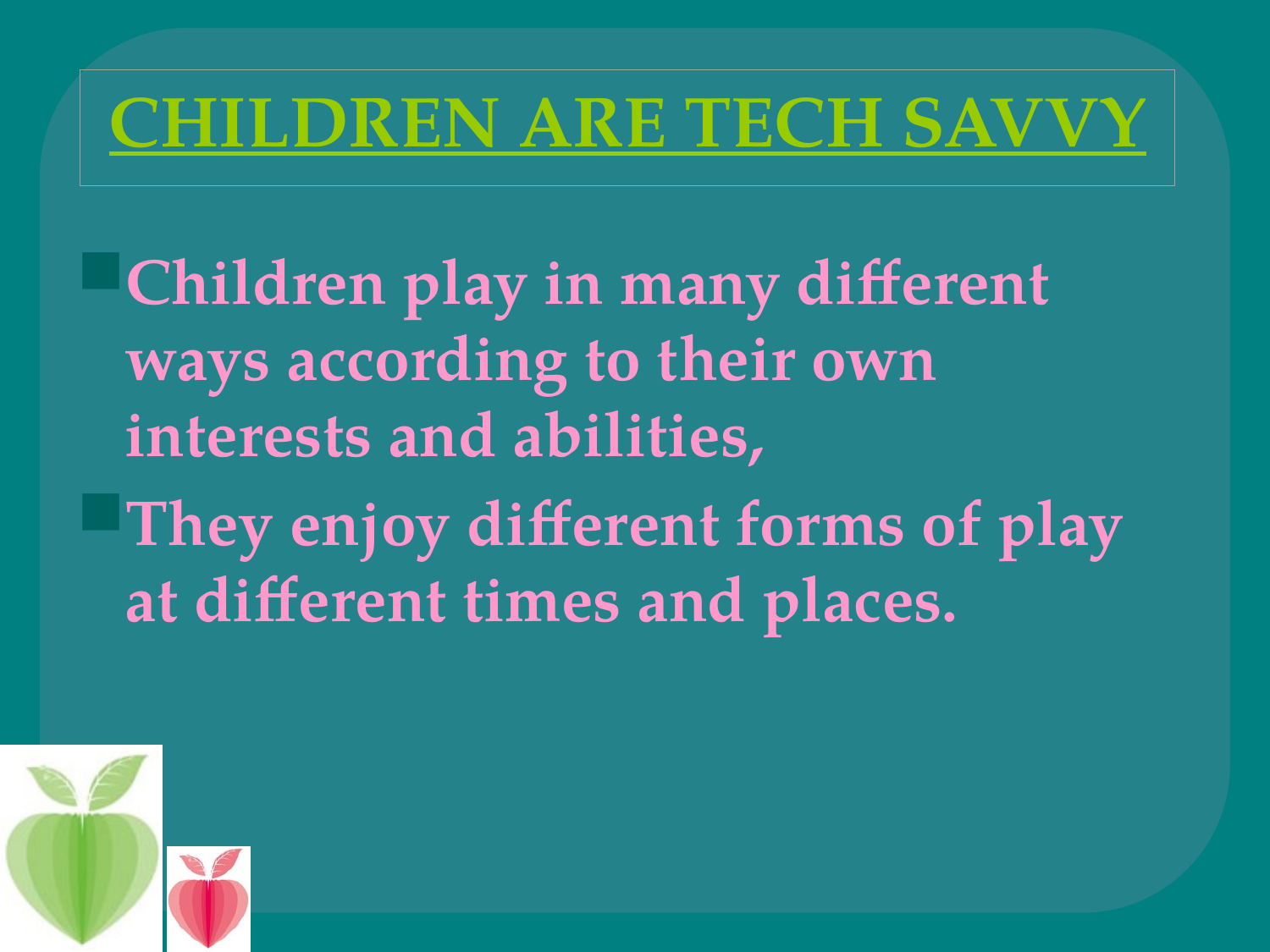

CHILDREN ARE TECH SAVVY
Children play in many different ways according to their own interests and abilities,
They enjoy different forms of play at different times and places.